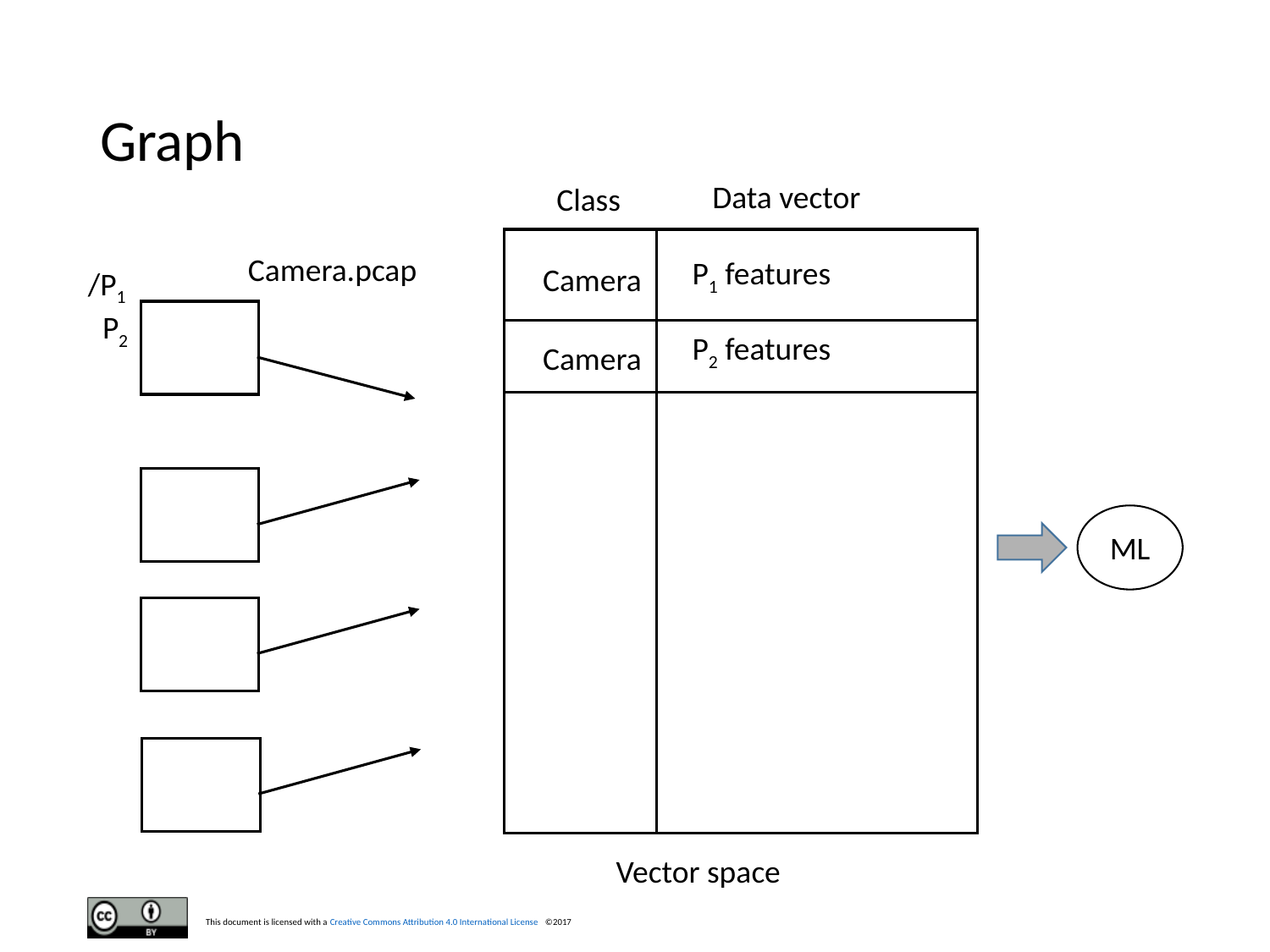

# Graph
Data vector
Class

Camera.pcap
P1 features
Camera
/P1
  P2

P2 features
Camera

ML

Vector space